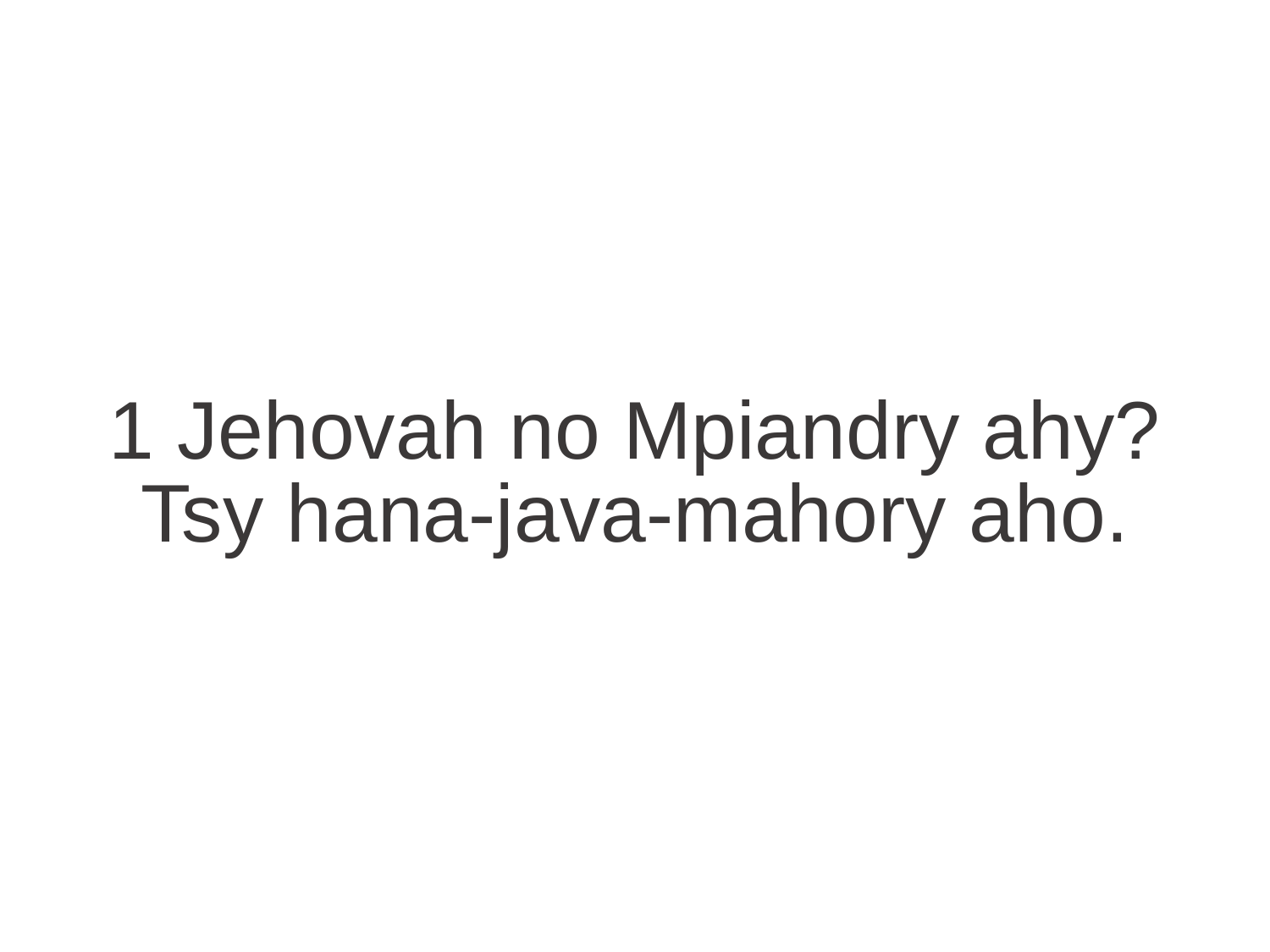

1 Jehovah no Mpiandry ahy?
Tsy hana-java-mahory aho.